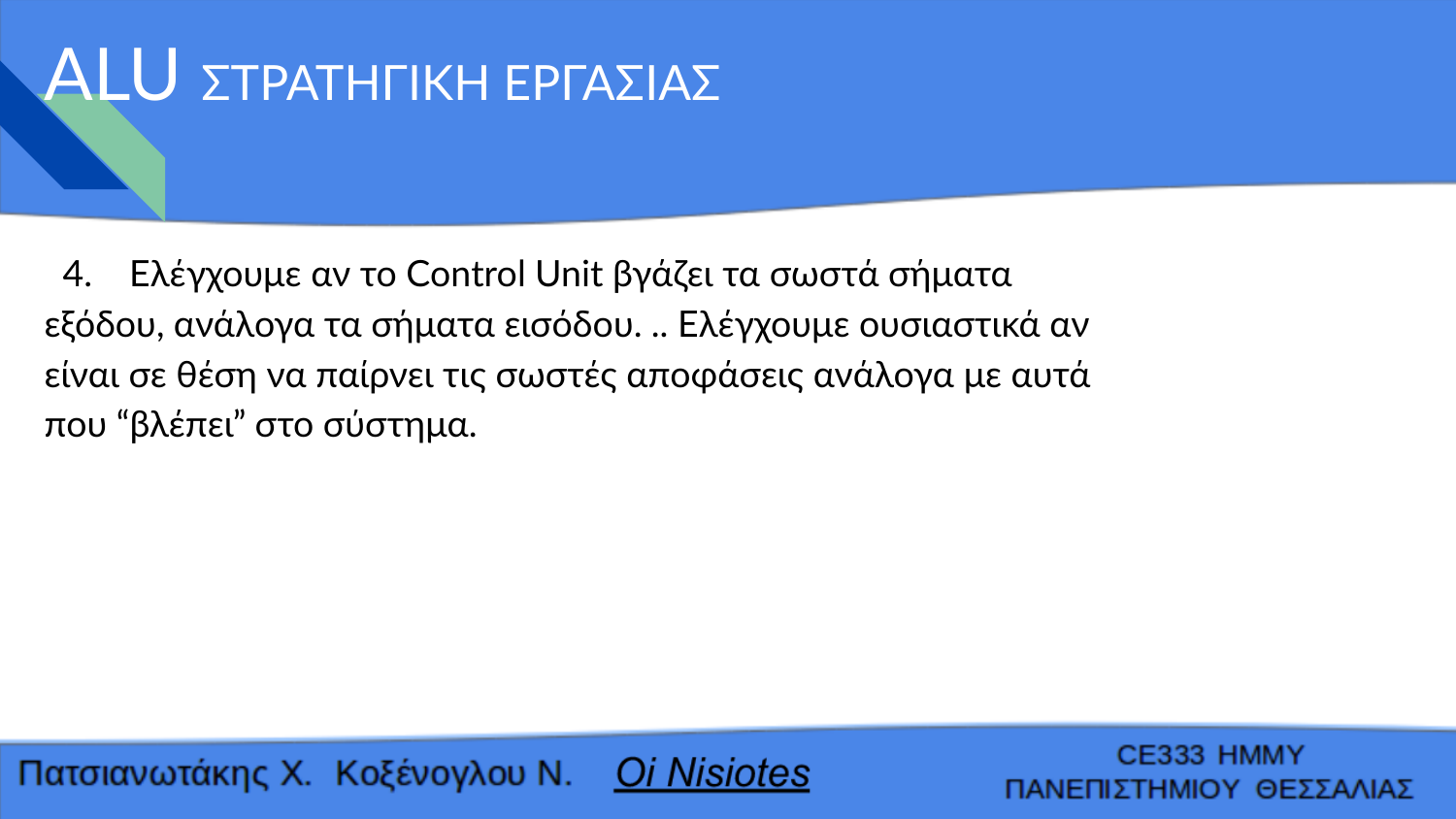

# ALU ΣΤΡΑΤΗΓΙΚΗ ΕΡΓΑΣΙΑΣ

  4.    Ελέγχουμε αν το Control Unit βγάζει τα σωστά σήματα εξόδου, ανάλογα τα σήματα εισόδου. .. Ελέγχουμε ουσιαστικά αν είναι σε θέση να παίρνει τις σωστές αποφάσεις ανάλογα με αυτά που “βλέπει” στο σύστημα.